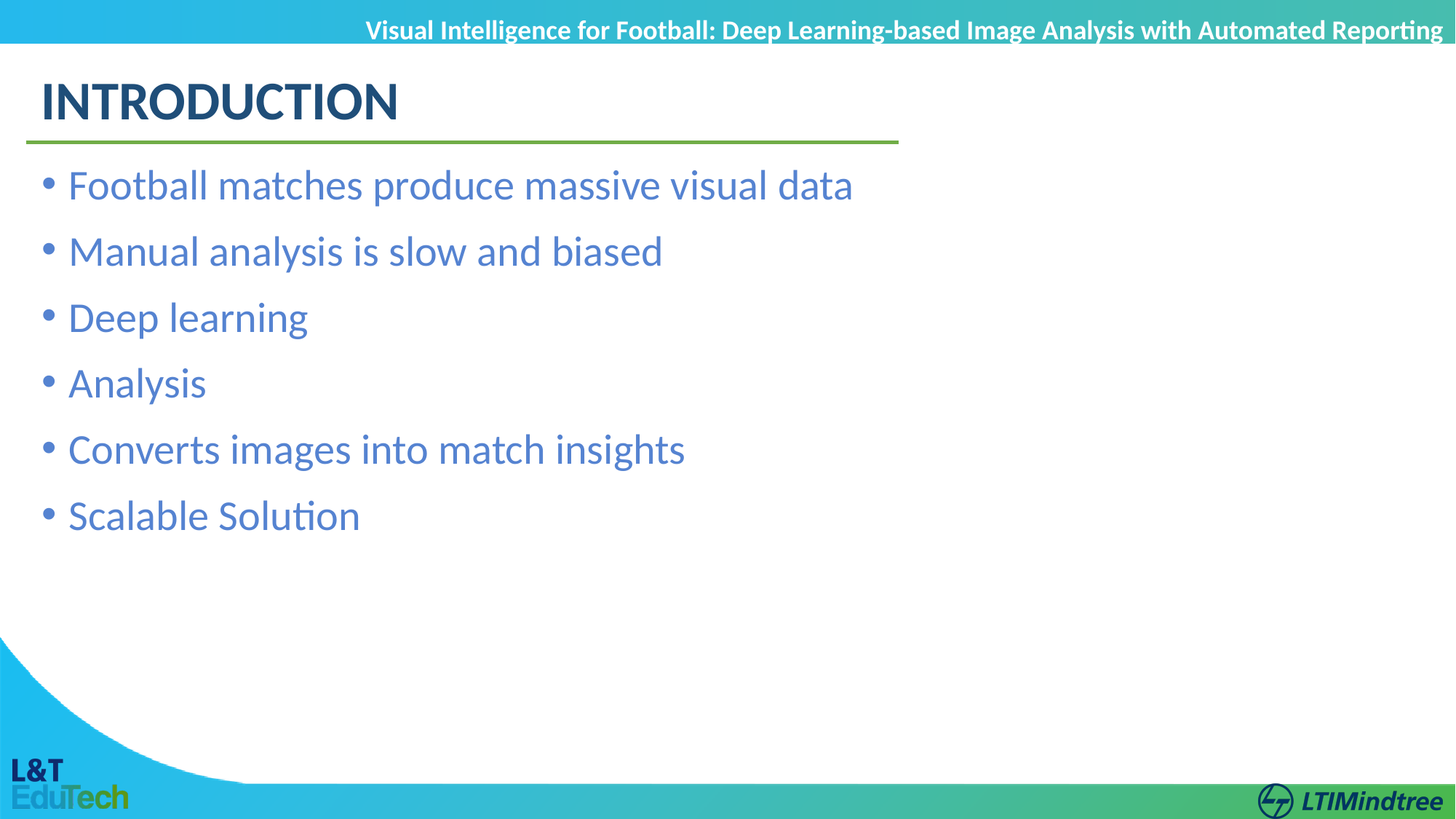

Visual Intelligence for Football: Deep Learning-based Image Analysis with Automated Reporting

INTRODUCTION
Football matches produce massive visual data
Manual analysis is slow and biased
Deep learning
Analysis
Converts images into match insights
Scalable Solution